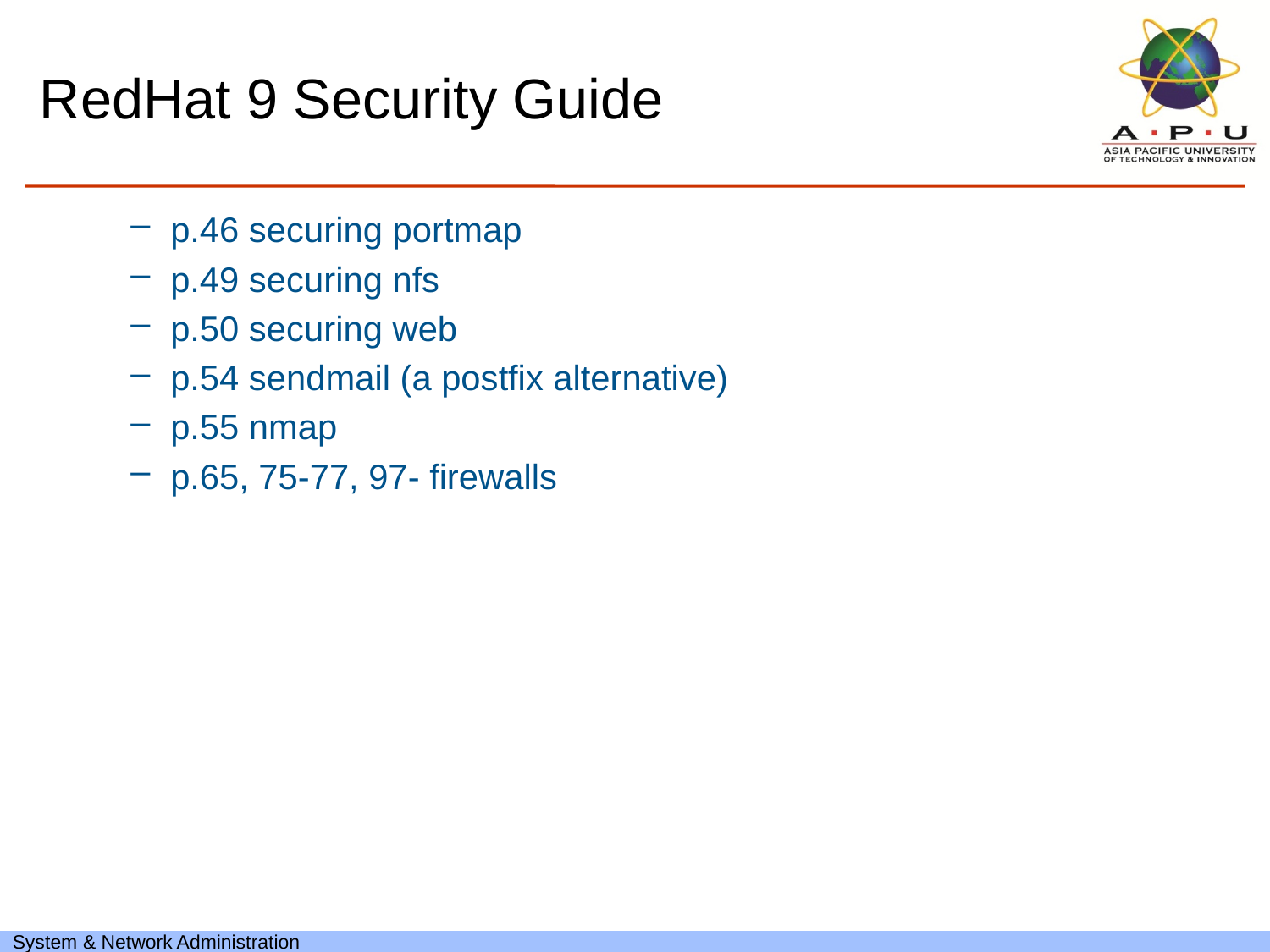

# RedHat 9 Security Guide
p.46 securing portmap
p.49 securing nfs
p.50 securing web
p.54 sendmail (a postfix alternative)
p.55 nmap
p.65, 75-77, 97- firewalls